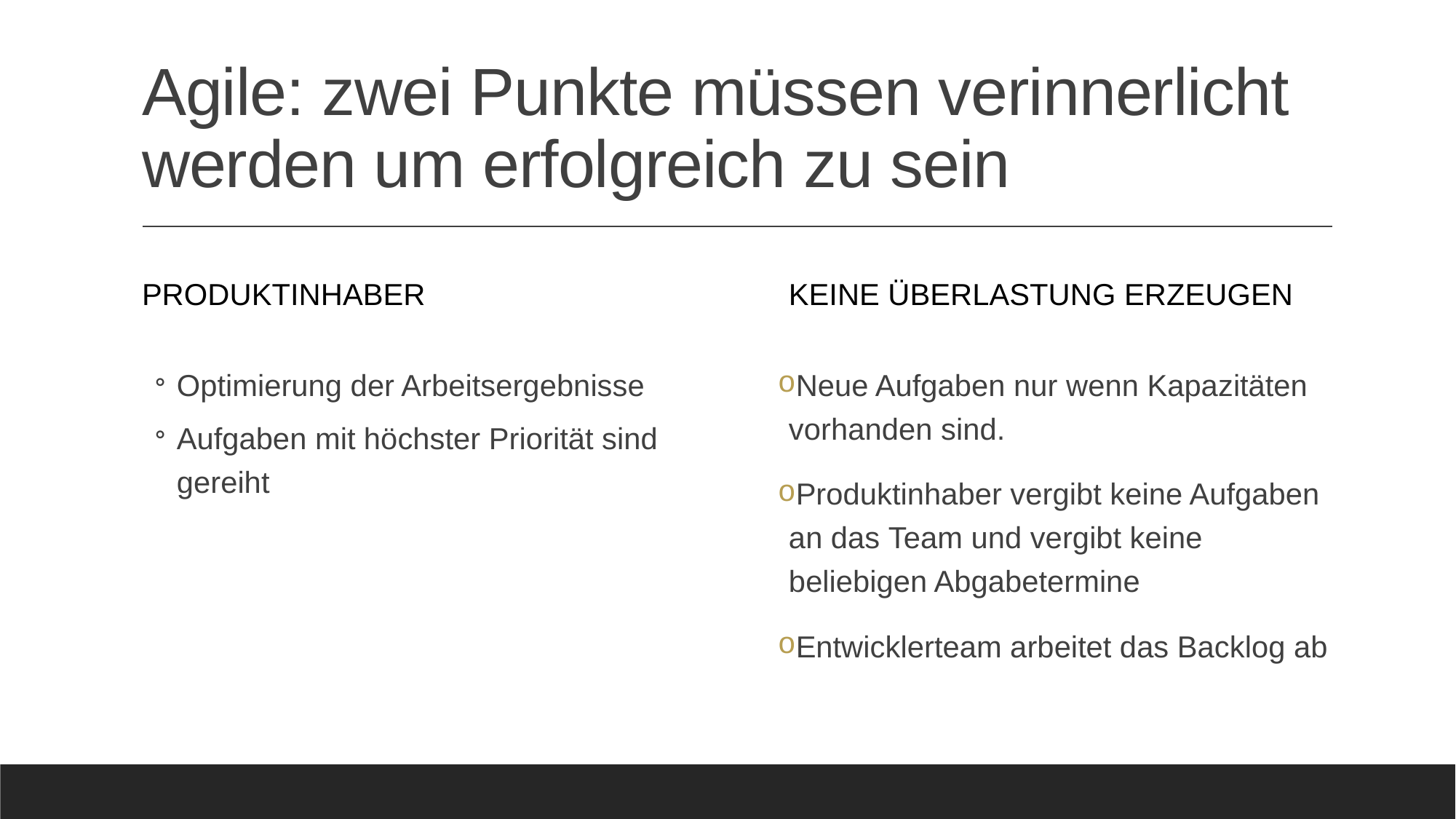

# Agile: zwei Punkte müssen verinnerlicht werden um erfolgreich zu sein
Produktinhaber
Keine Überlastung erzeugen
Neue Aufgaben nur wenn Kapazitäten vorhanden sind.
Produktinhaber vergibt keine Aufgaben an das Team und vergibt keine beliebigen Abgabetermine
Entwicklerteam arbeitet das Backlog ab

Optimierung der Arbeitsergebnisse
Aufgaben mit höchster Priorität sind gereiht